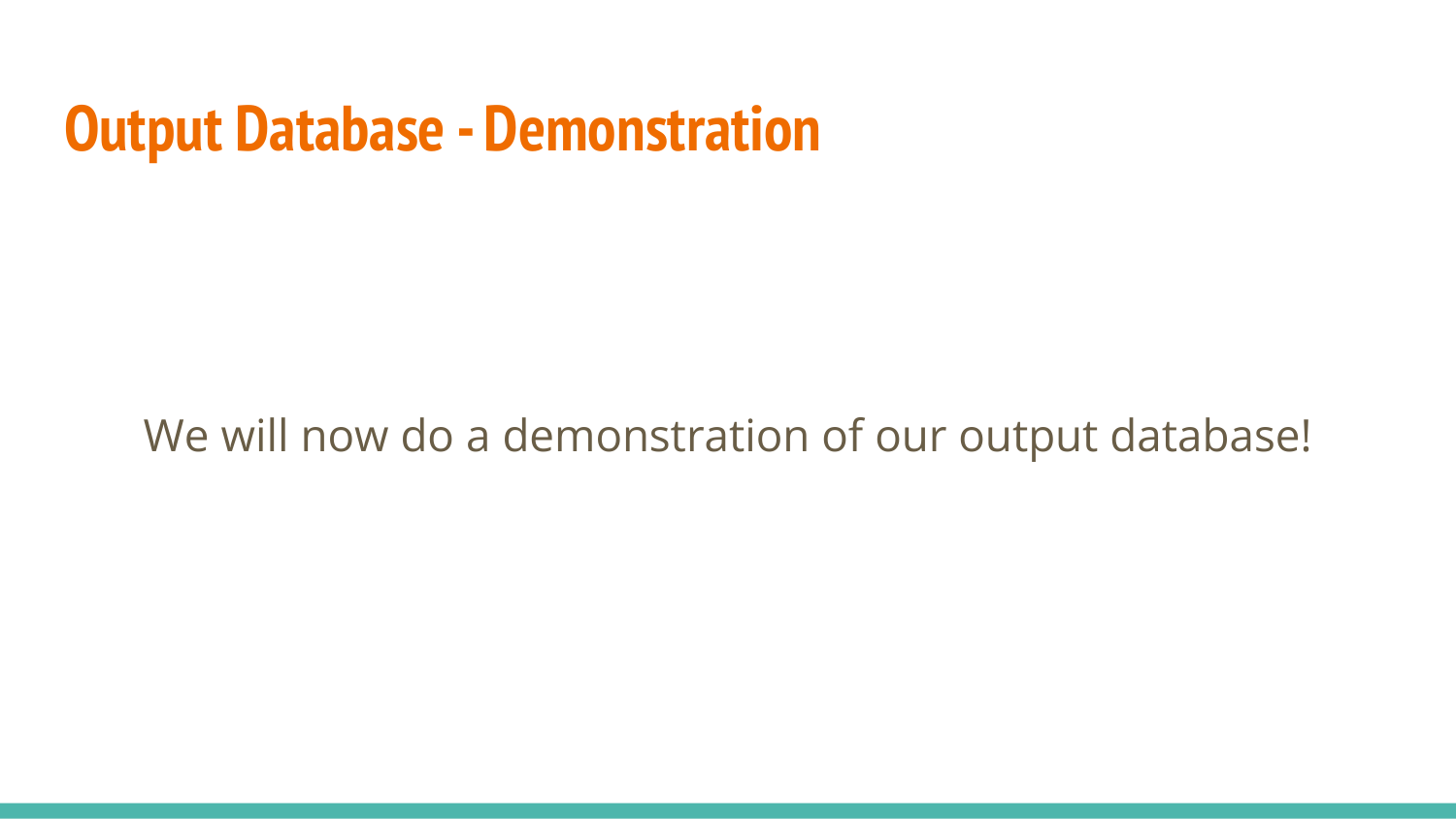

# Output Database - Demonstration

We will now do a demonstration of our output database!